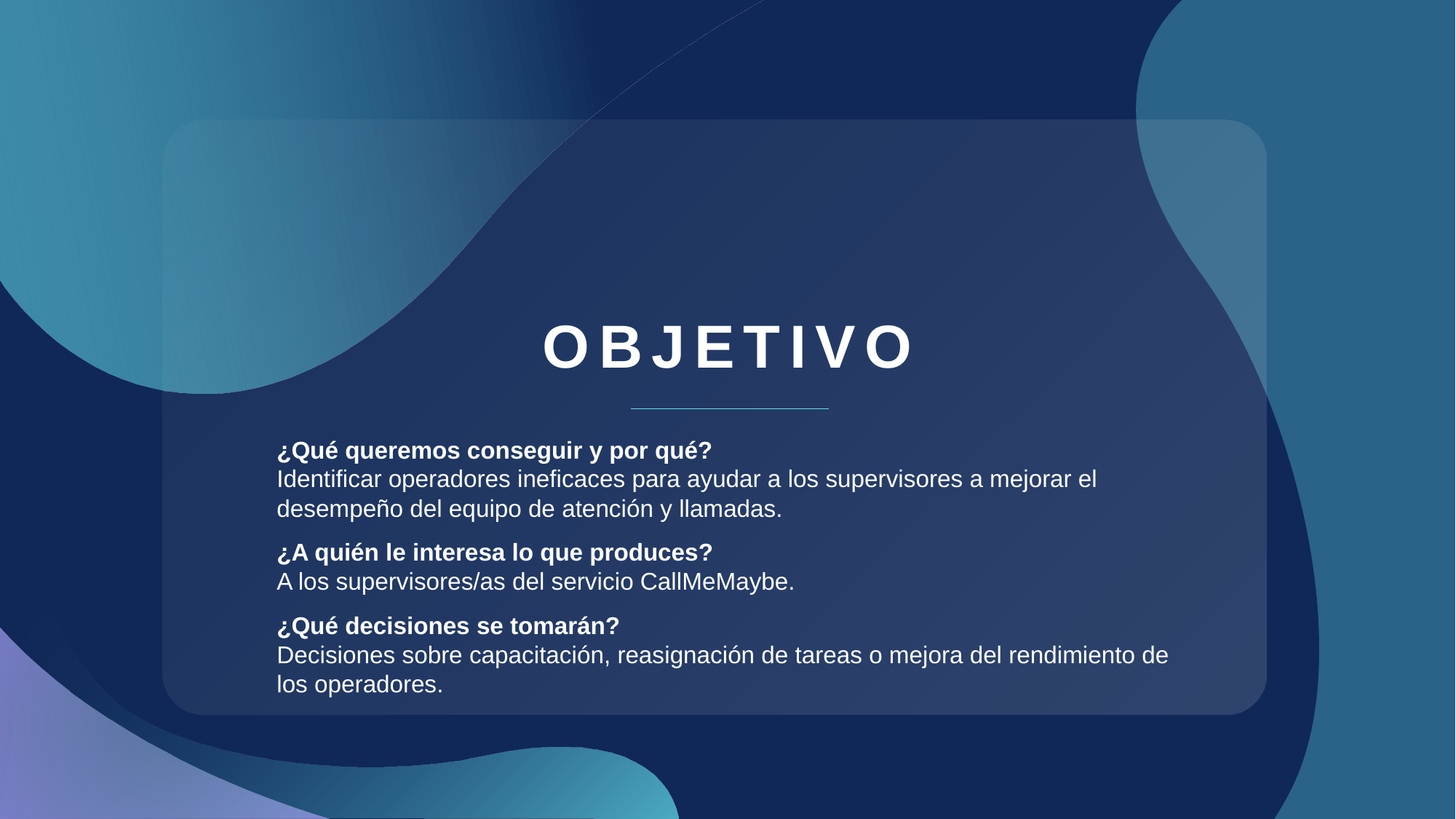

# Objetivo
¿Qué queremos conseguir y por qué?
Identificar operadores ineficaces para ayudar a los supervisores a mejorar el desempeño del equipo de atención y llamadas.
¿A quién le interesa lo que produces?
A los supervisores/as del servicio CallMeMaybe.
¿Qué decisiones se tomarán?
Decisiones sobre capacitación, reasignación de tareas o mejora del rendimiento de los operadores.